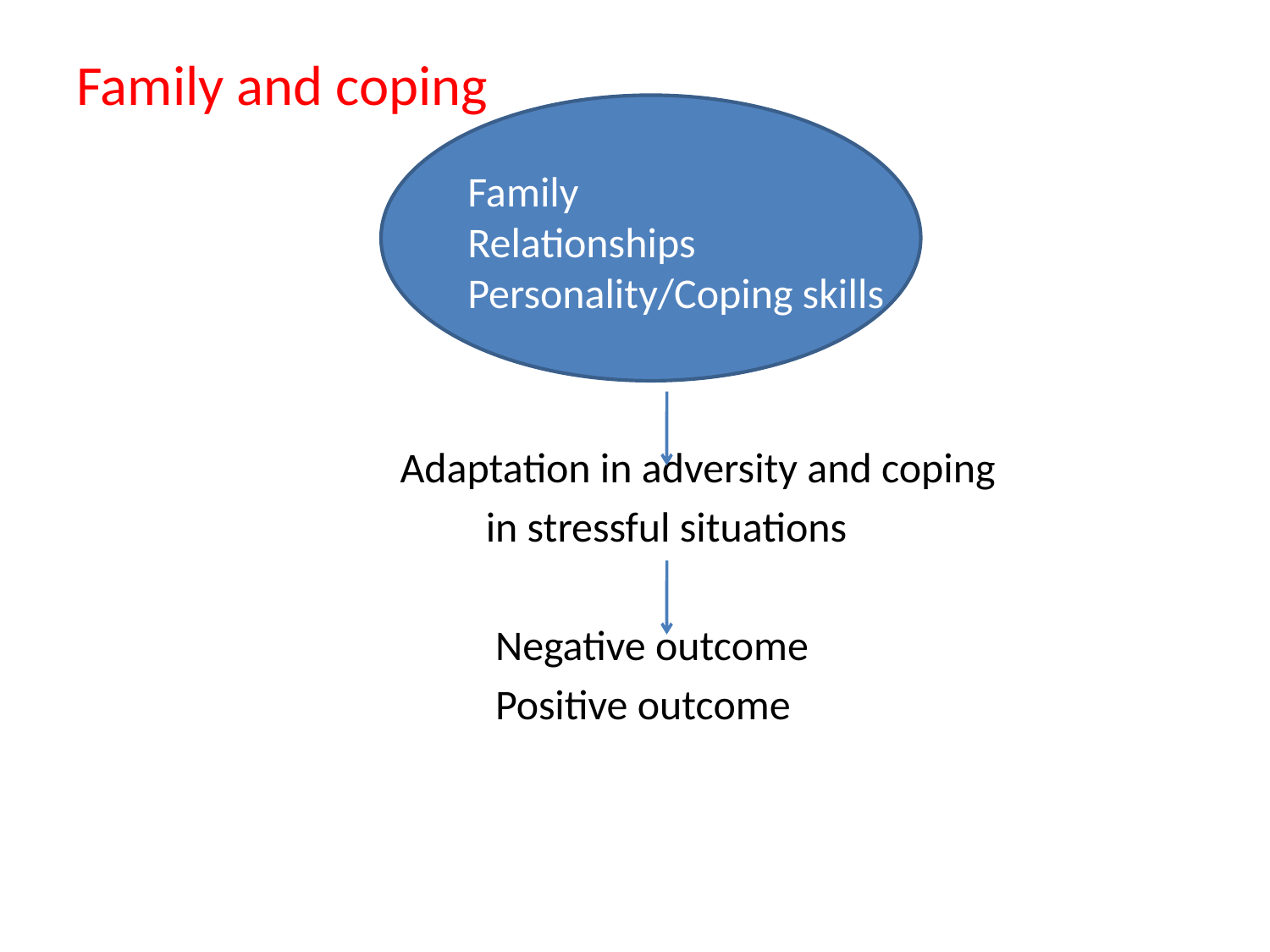

Family and coping

                                  Adaptation in adversity and coping
                                           in stressful situations

                                            Negative outcome
                                            Positive outcome

Family
Relationships
Personality/Coping skills